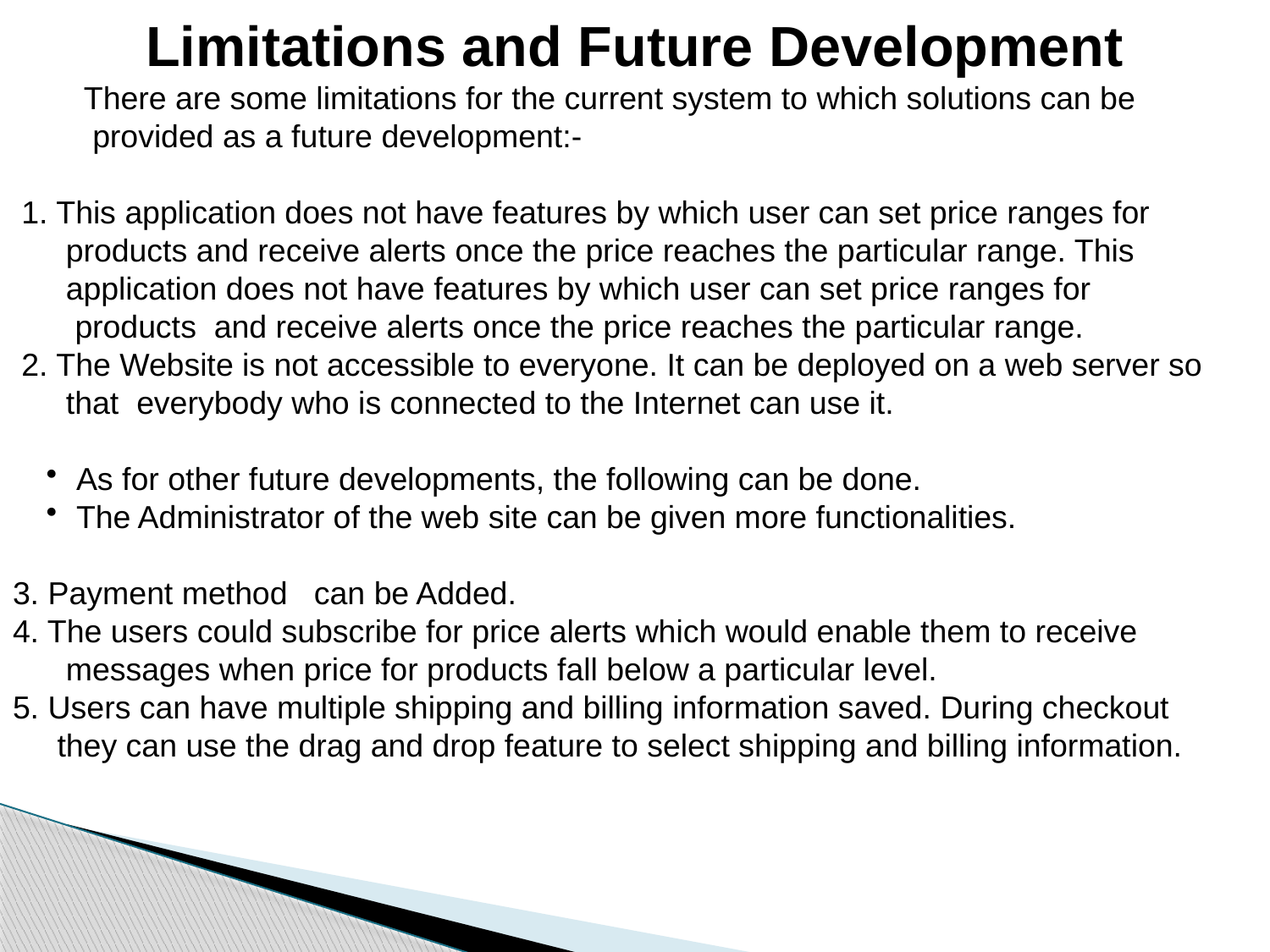

Limitations and Future Development
        There are some limitations for the current system to which solutions can be
         provided as a future development:-

 1. This application does not have features by which user can set price ranges for
      products and receive alerts once the price reaches the particular range. This
      application does not have features by which user can set price ranges for
       products  and receive alerts once the price reaches the particular range.
 2. The Website is not accessible to everyone. It can be deployed on a web server so
      that  everybody who is connected to the Internet can use it.

As for other future developments, the following can be done.
The Administrator of the web site can be given more functionalities.

3. Payment method   can be Added.
4. The users could subscribe for price alerts which would enable them to receive
      messages when price for products fall below a particular level.
5. Users can have multiple shipping and billing information saved. During checkout
     they can use the drag and drop feature to select shipping and billing information.